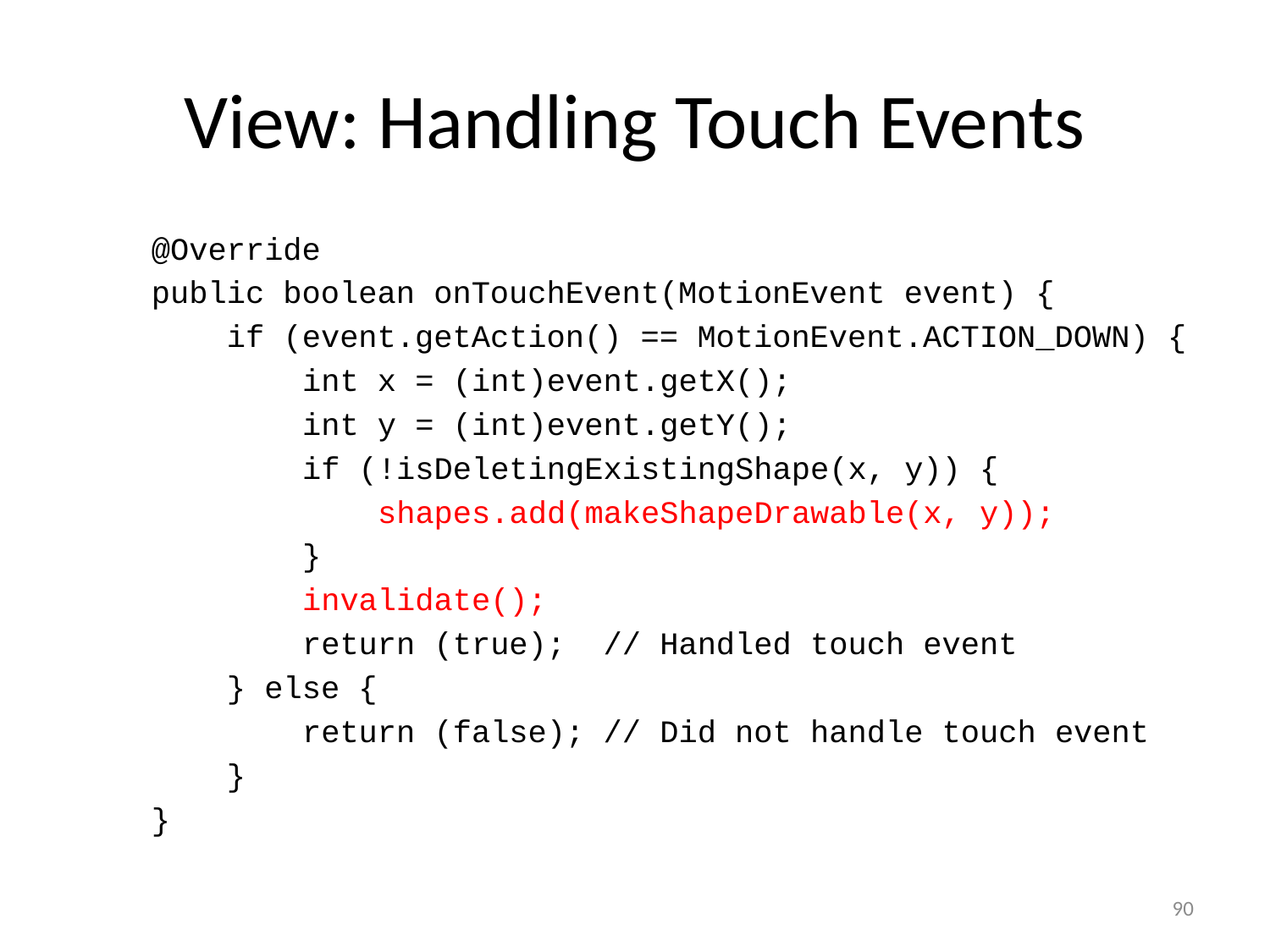

# View: Handling Touch Events
    @Override
    public boolean onTouchEvent(MotionEvent event) {
        if (event.getAction() == MotionEvent.ACTION_DOWN) {
            int x = (int)event.getX();
            int y = (int)event.getY();
            if (!isDeletingExistingShape(x, y)) {
                shapes.add(makeShapeDrawable(x, y));
            }
            invalidate();
            return (true);  // Handled touch event
        } else {
            return (false); // Did not handle touch event
        }
    }
90